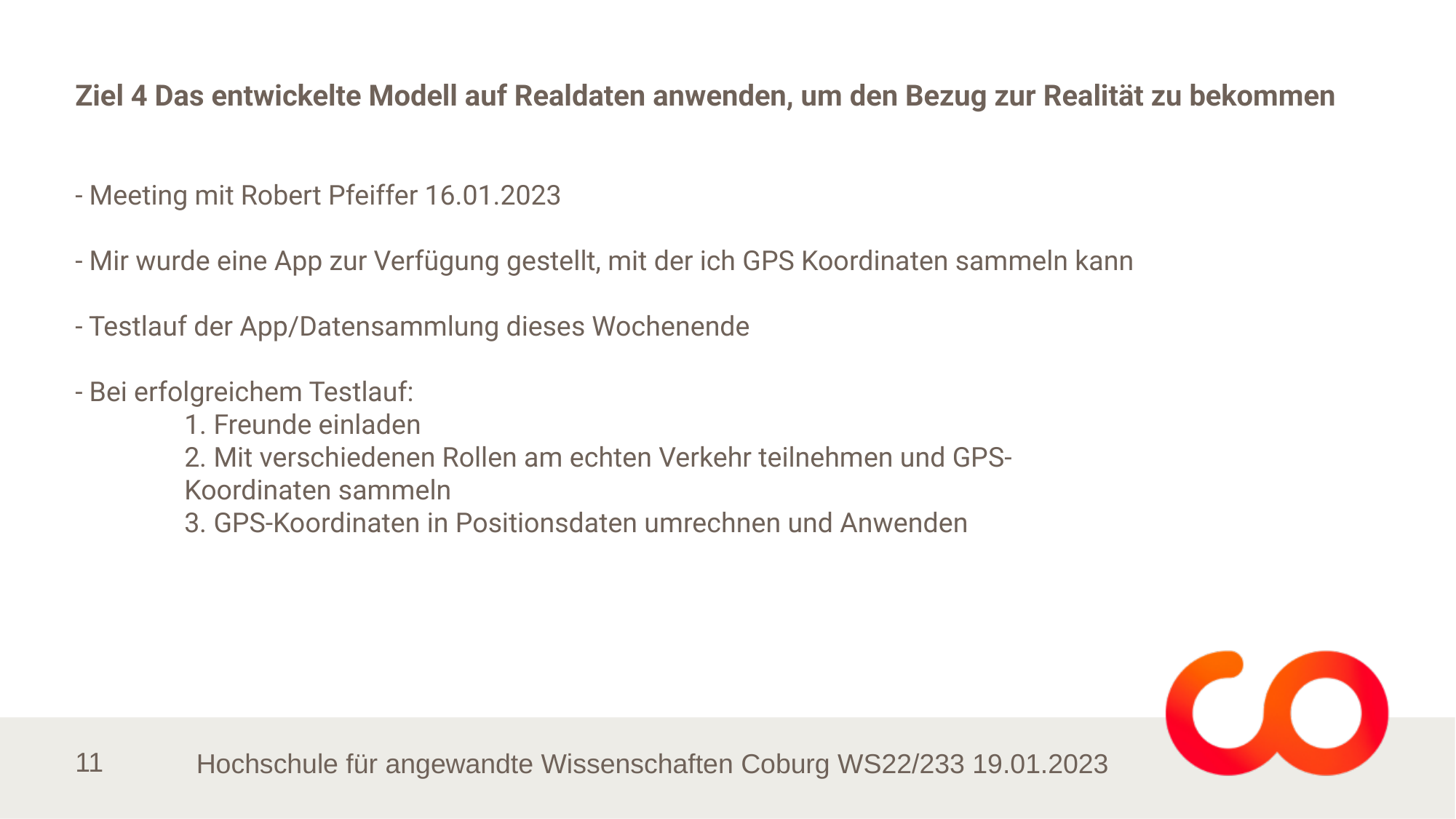

Ziel 4 Das entwickelte Modell auf Realdaten anwenden, um den Bezug zur Realität zu bekommen
- Meeting mit Robert Pfeiffer 16.01.2023

- Mir wurde eine App zur Verfügung gestellt, mit der ich GPS Koordinaten sammeln kann

- Testlauf der App/Datensammlung dieses Wochenende

- Bei erfolgreichem Testlauf:
	1. Freunde einladen
	2. Mit verschiedenen Rollen am echten Verkehr teilnehmen und GPS-			Koordinaten sammeln
	3. GPS-Koordinaten in Positionsdaten umrechnen und Anwenden
Hochschule für angewandte Wissenschaften Coburg WS22/233 19.01.2023